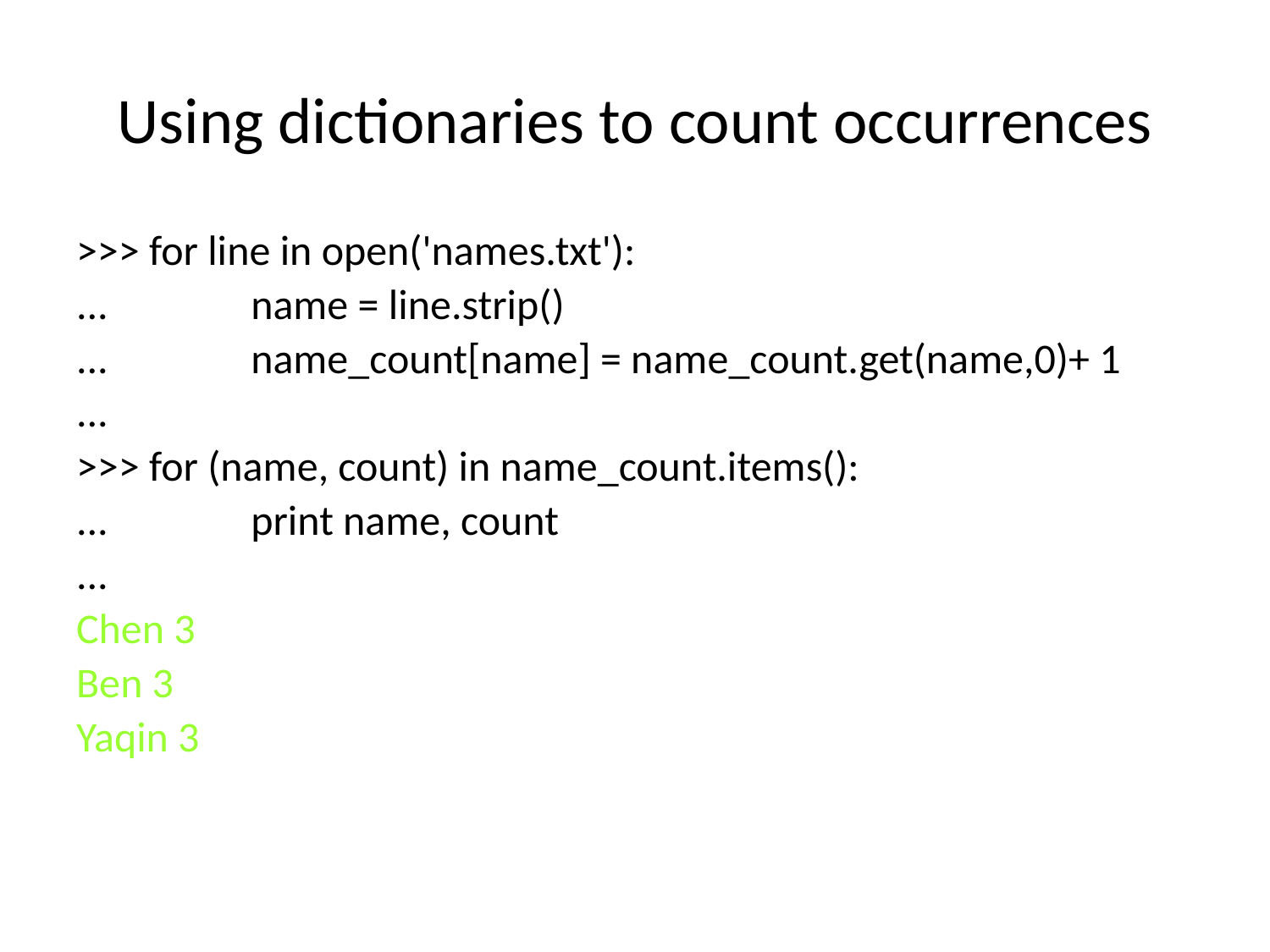

# Using dictionaries to count occurrences
>>> for line in open('names.txt'):
...     	name = line.strip()
...     	name_count[name] = name_count.get(name,0)+ 1
...
>>> for (name, count) in name_count.items():
...     	print name, count
...
Chen 3
Ben 3
Yaqin 3